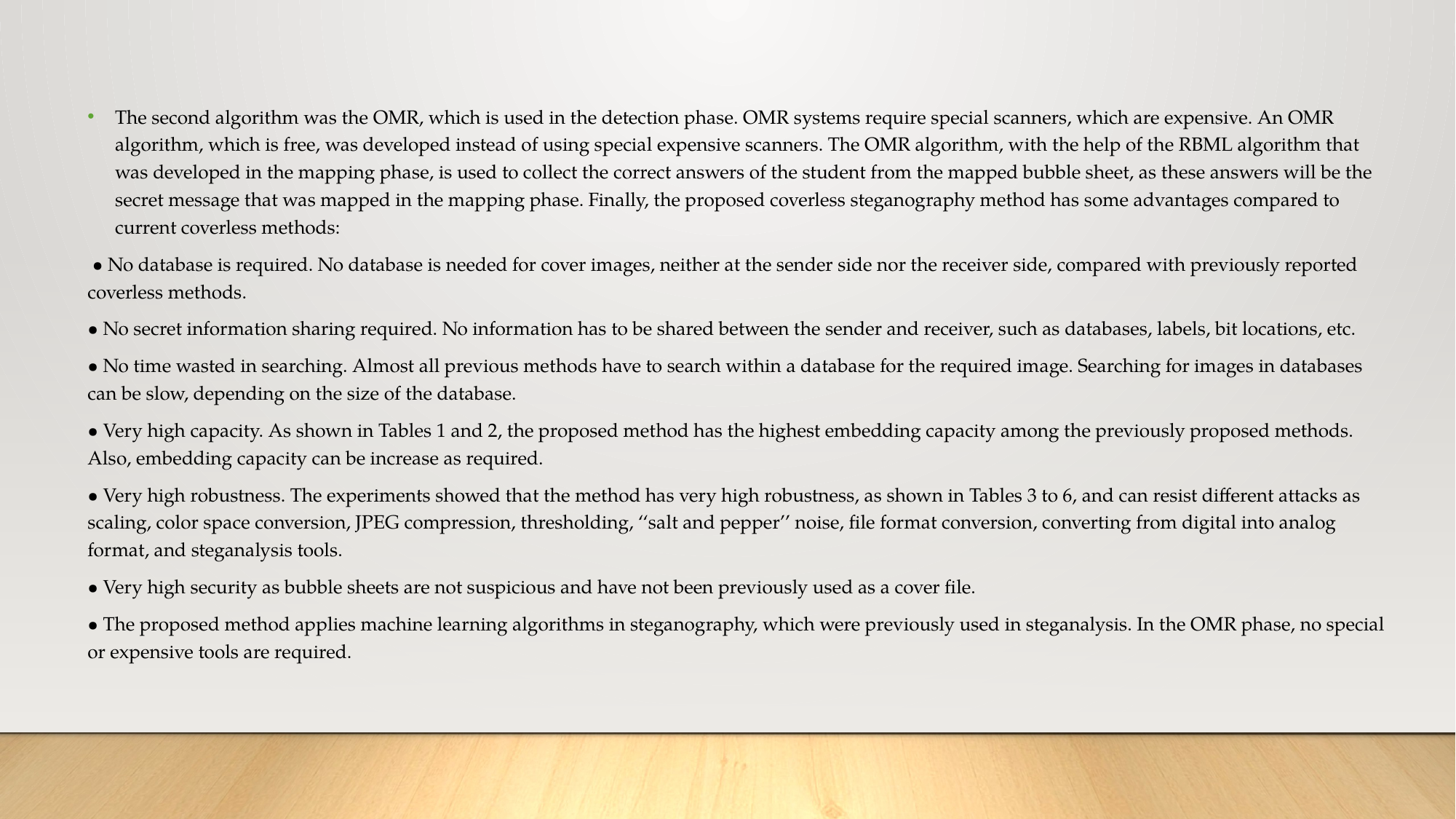

The second algorithm was the OMR, which is used in the detection phase. OMR systems require special scanners, which are expensive. An OMR algorithm, which is free, was developed instead of using special expensive scanners. The OMR algorithm, with the help of the RBML algorithm that was developed in the mapping phase, is used to collect the correct answers of the student from the mapped bubble sheet, as these answers will be the secret message that was mapped in the mapping phase. Finally, the proposed coverless steganography method has some advantages compared to current coverless methods:
 • No database is required. No database is needed for cover images, neither at the sender side nor the receiver side, compared with previously reported coverless methods.
• No secret information sharing required. No information has to be shared between the sender and receiver, such as databases, labels, bit locations, etc.
• No time wasted in searching. Almost all previous methods have to search within a database for the required image. Searching for images in databases can be slow, depending on the size of the database.
• Very high capacity. As shown in Tables 1 and 2, the proposed method has the highest embedding capacity among the previously proposed methods. Also, embedding capacity can be increase as required.
• Very high robustness. The experiments showed that the method has very high robustness, as shown in Tables 3 to 6, and can resist different attacks as scaling, color space conversion, JPEG compression, thresholding, ‘‘salt and pepper’’ noise, file format conversion, converting from digital into analog format, and steganalysis tools.
• Very high security as bubble sheets are not suspicious and have not been previously used as a cover file.
• The proposed method applies machine learning algorithms in steganography, which were previously used in steganalysis. In the OMR phase, no special or expensive tools are required.